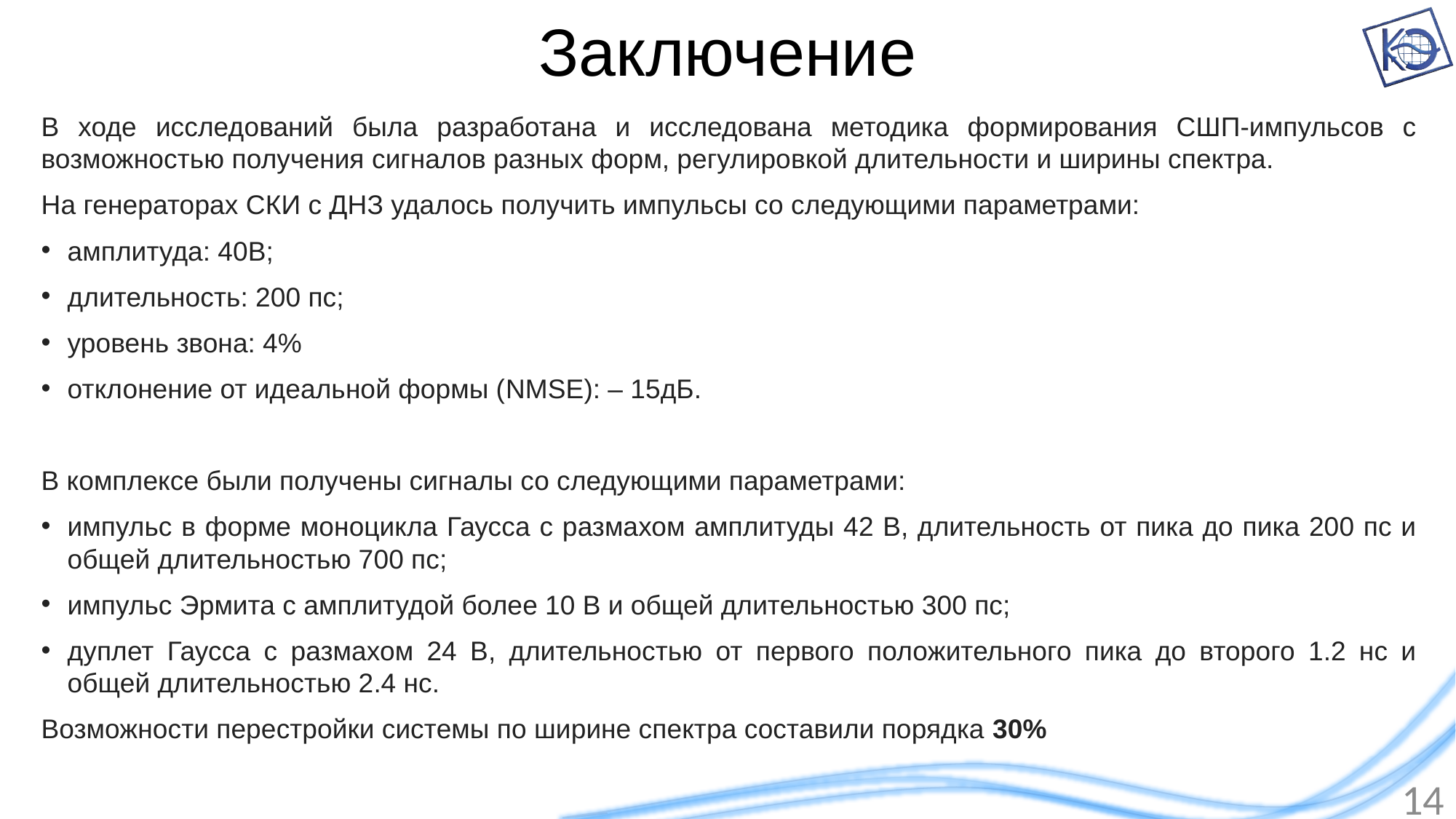

# Заключение
В ходе исследований была разработана и исследована методика формирования СШП-импульсов с возможностью получения сигналов разных форм, регулировкой длительности и ширины спектра.
На генераторах СКИ с ДНЗ удалось получить импульсы со следующими параметрами:
амплитуда: 40В;
длительность: 200 пс;
уровень звона: 4%
отклонение от идеальной формы (NMSE): – 15дБ.

В комплексе были получены сигналы со следующими параметрами:
импульс в форме моноцикла Гаусса с размахом амплитуды 42 В, длительность от пика до пика 200 пс и общей длительностью 700 пс;
импульс Эрмита с амплитудой более 10 В и общей длительностью 300 пс;
дуплет Гаусса с размахом 24 В, длительностью от первого положительного пика до второго 1.2 нс и общей длительностью 2.4 нс.
Возможности перестройки системы по ширине спектра составили порядка 30%

14